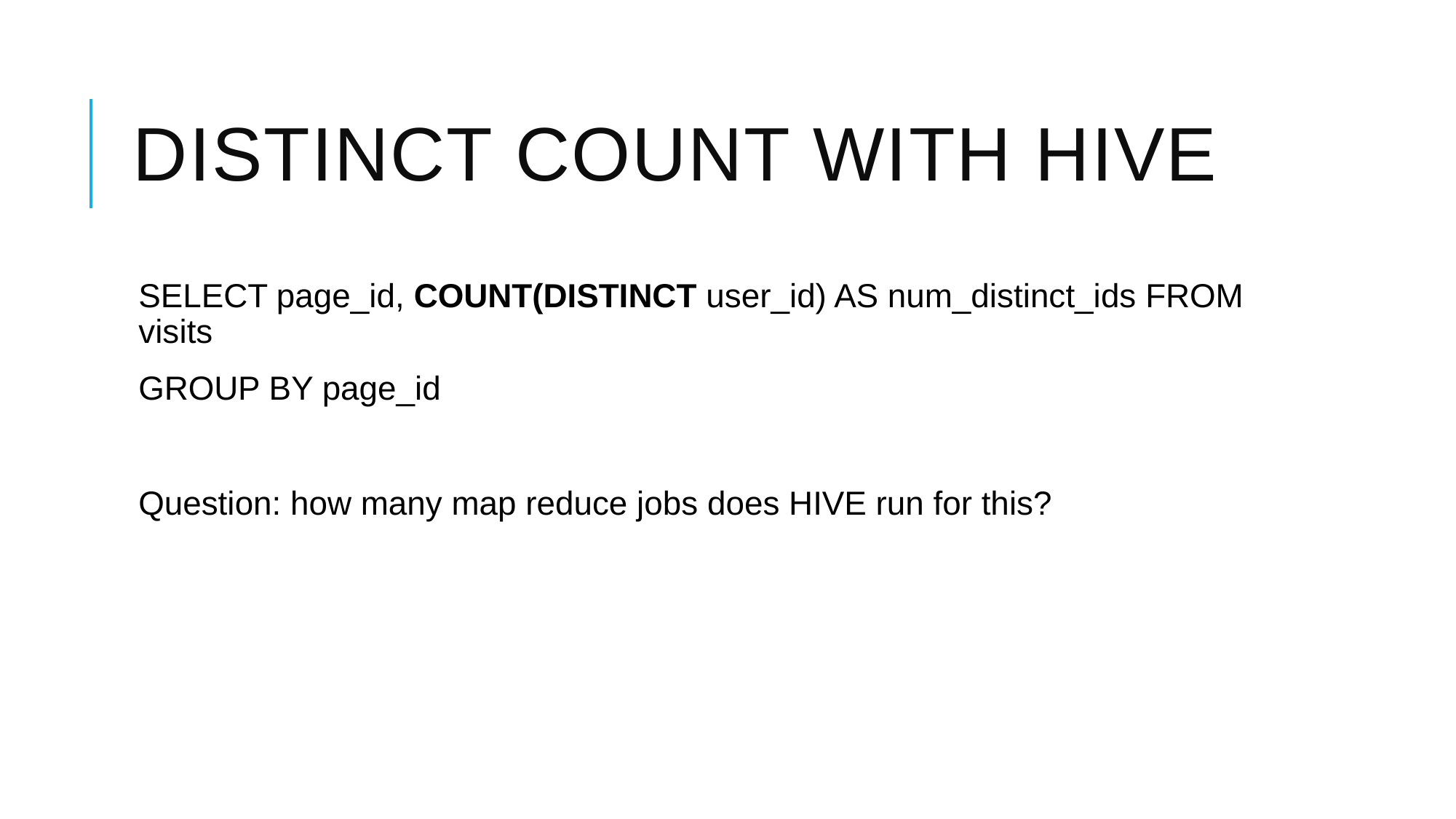

# Distinct count with hive
SELECT page_id, COUNT(DISTINCT user_id) AS num_distinct_ids FROM visits
GROUP BY page_id

Question: how many map reduce jobs does HIVE run for this?